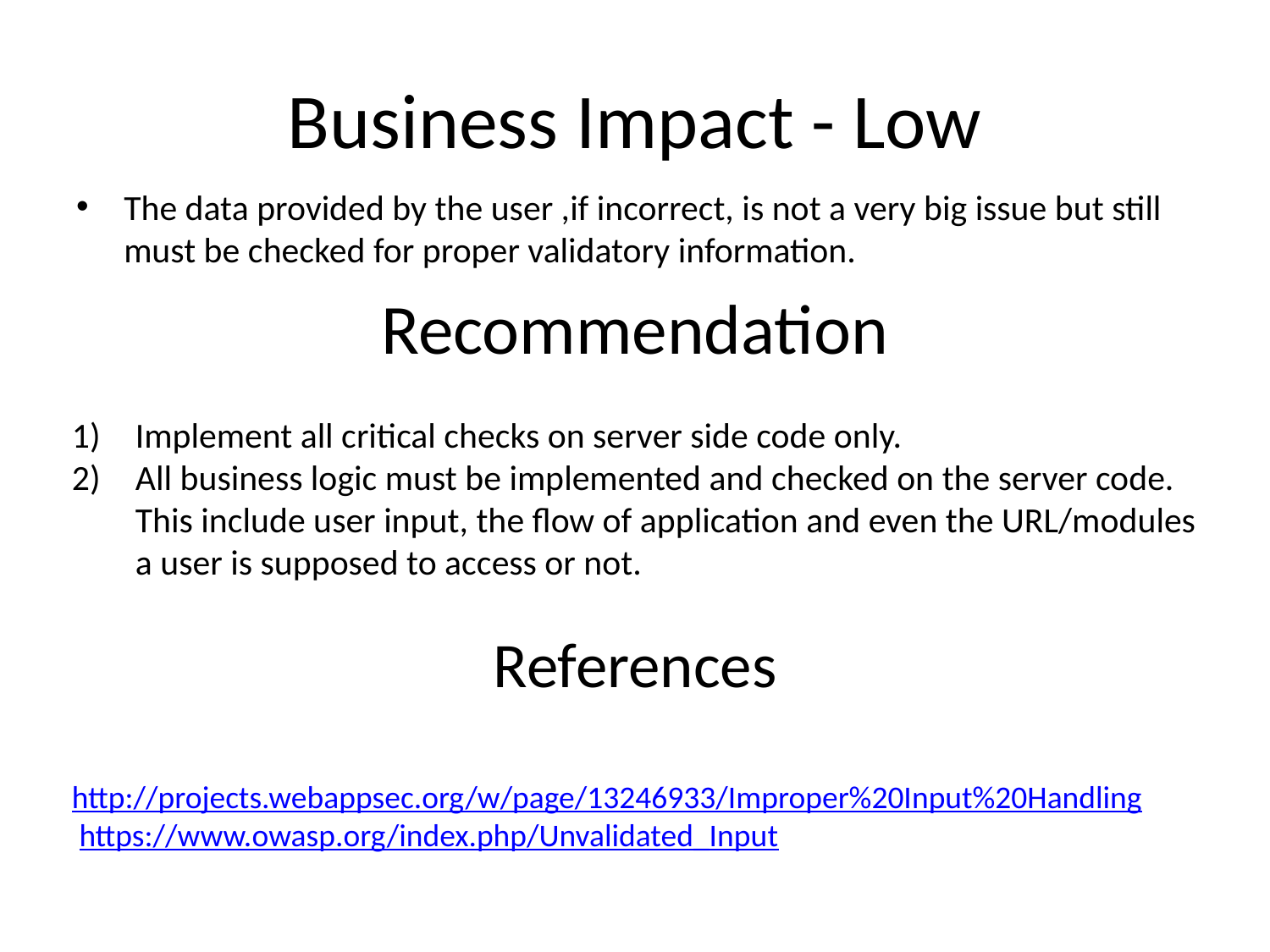

# Business Impact - Low
The data provided by the user ,if incorrect, is not a very big issue but still must be checked for proper validatory information.
Recommendation

Implement all critical checks on server side code only.
All business logic must be implemented and checked on the server code. This include user input, the flow of application and even the URL/modules a user is supposed to access or not.

References

http://projects.webappsec.org/w/page/13246933/Improper%20Input%20Handling
 https://www.owasp.org/index.php/Unvalidated_Input